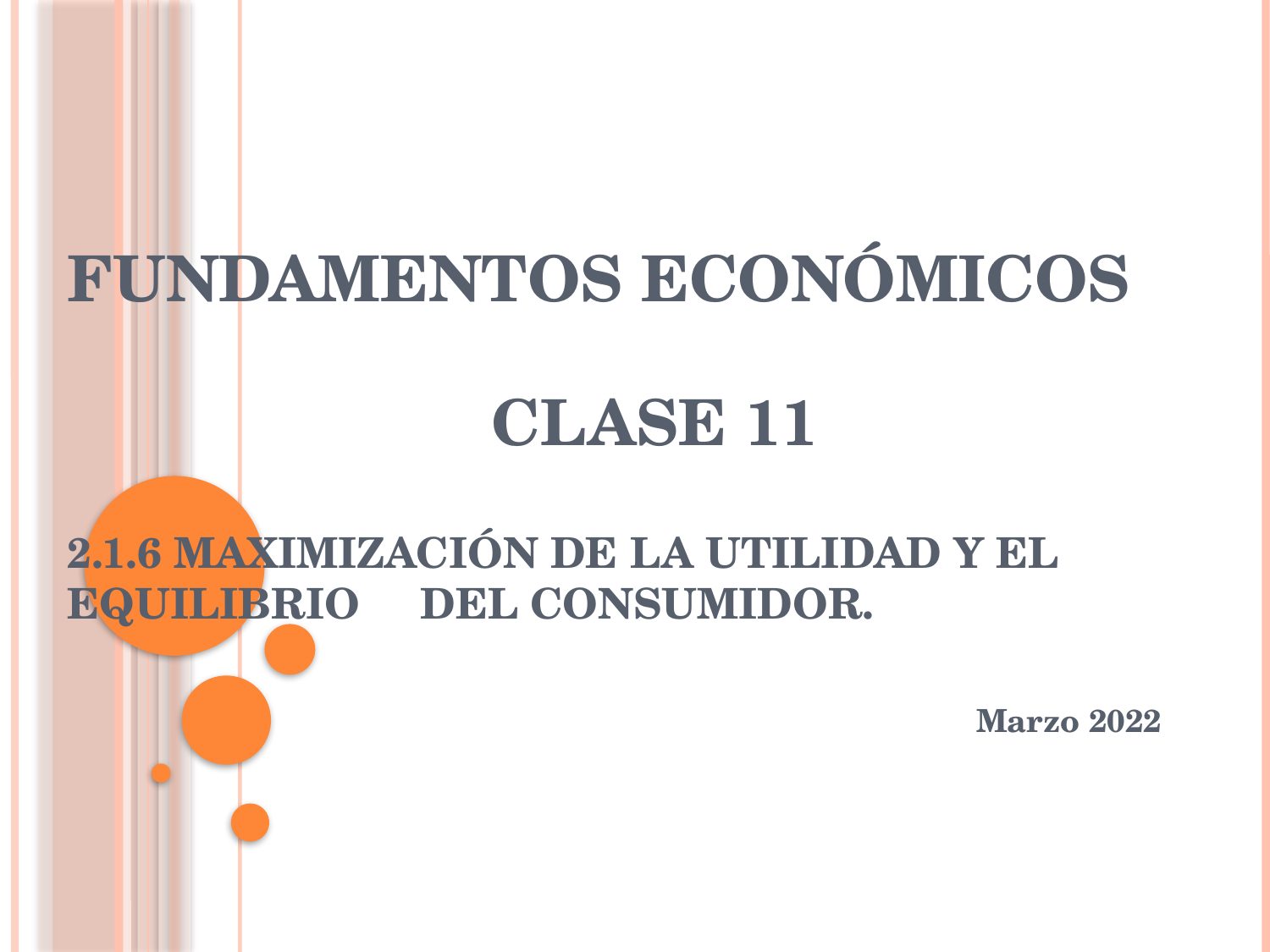

# FUNDAMENTOS ECONÓMICOS Clase 11 2.1.6 Maximización de la utilidad y el equilibrio     del consumidor.
Marzo 2022